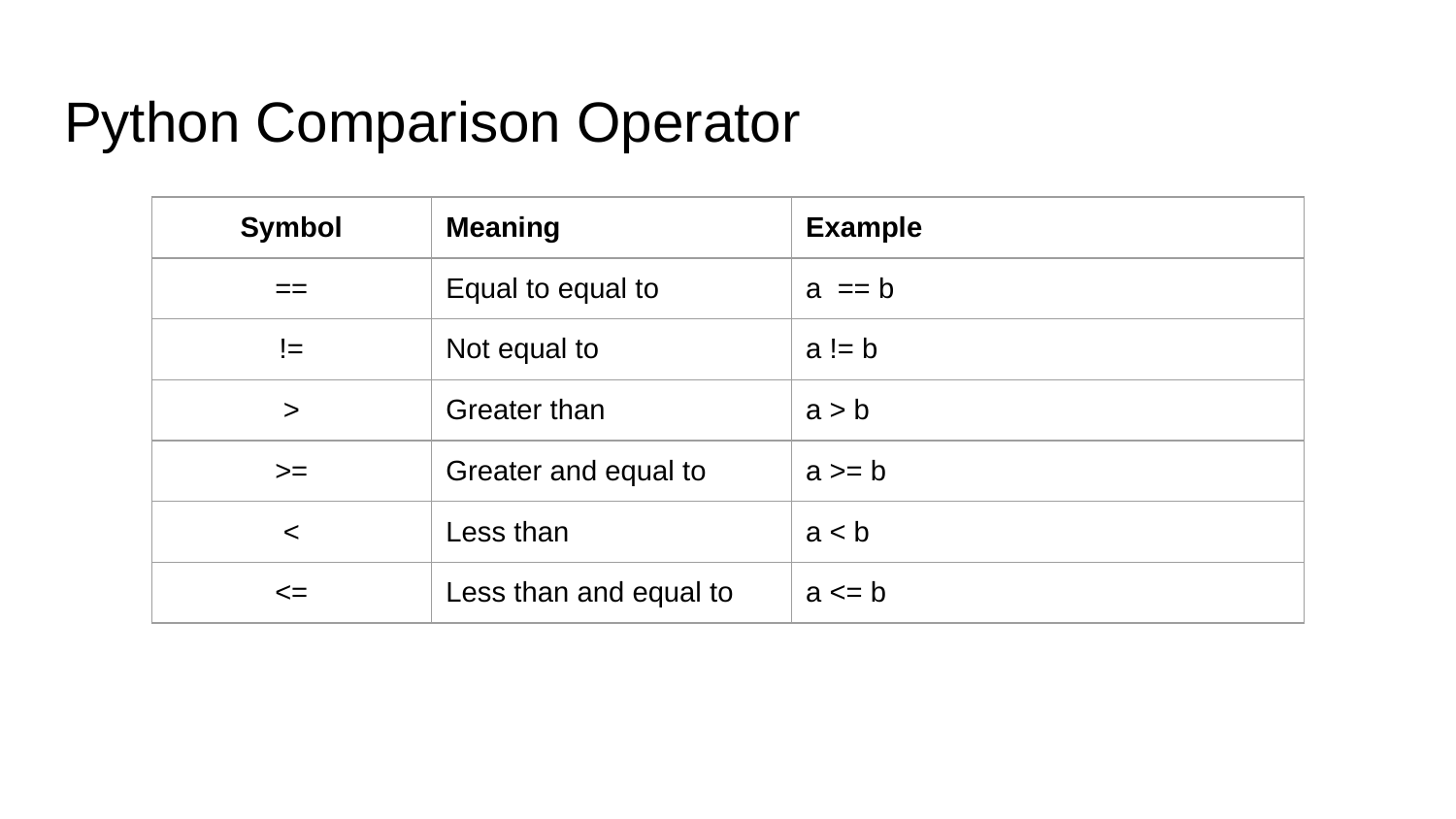

# Python Comparison Operator
| Symbol | Meaning | Example |
| --- | --- | --- |
| == | Equal to equal to | a == b |
| != | Not equal to | a != b |
| > | Greater than | a > b |
| >= | Greater and equal to | a >= b |
| < | Less than | a < b |
| <= | Less than and equal to | a <= b |